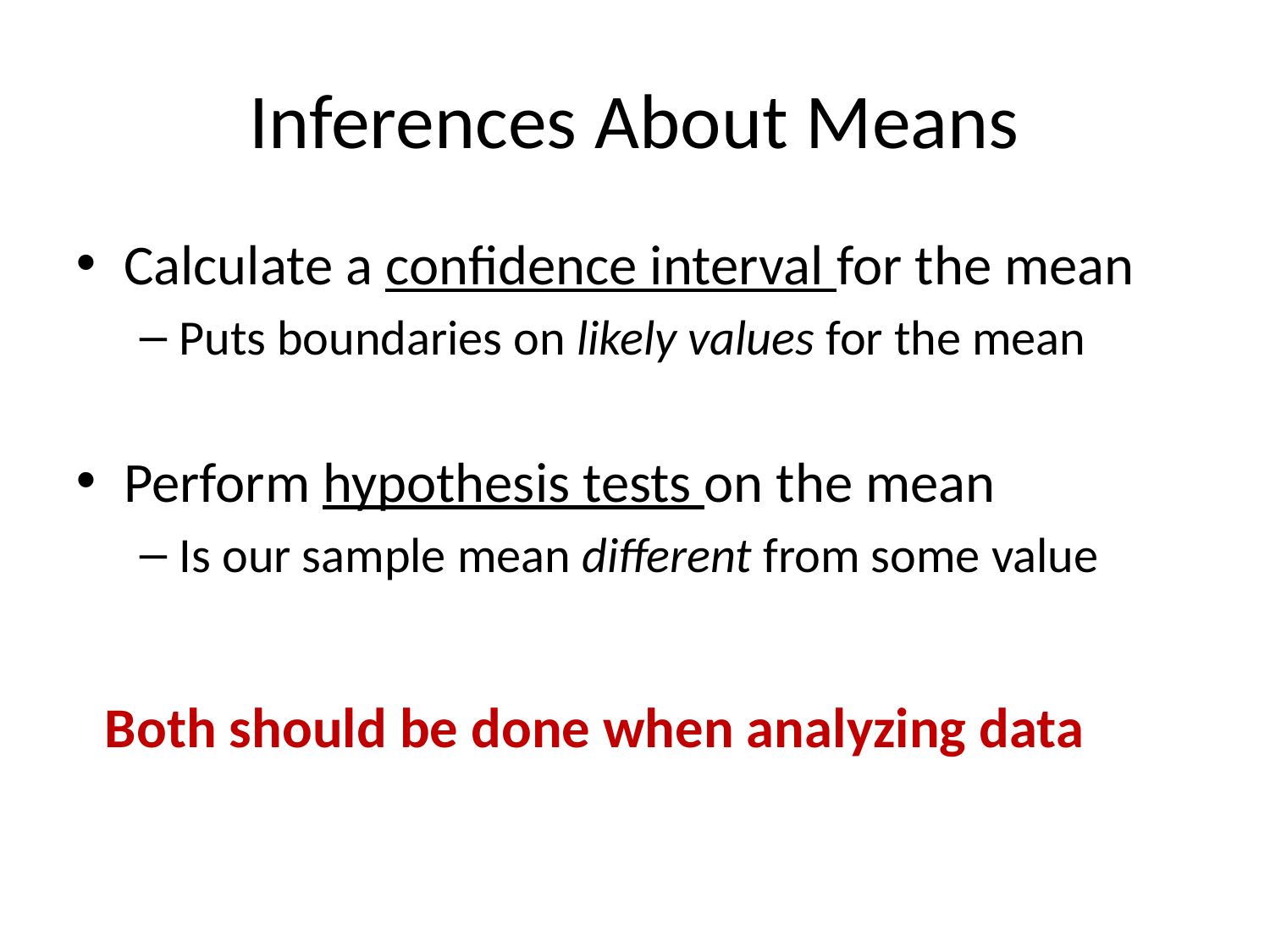

# Inferences About Means
Calculate a confidence interval for the mean
Puts boundaries on likely values for the mean

Perform hypothesis tests on the mean
Is our sample mean different from some value

Both should be done when analyzing data